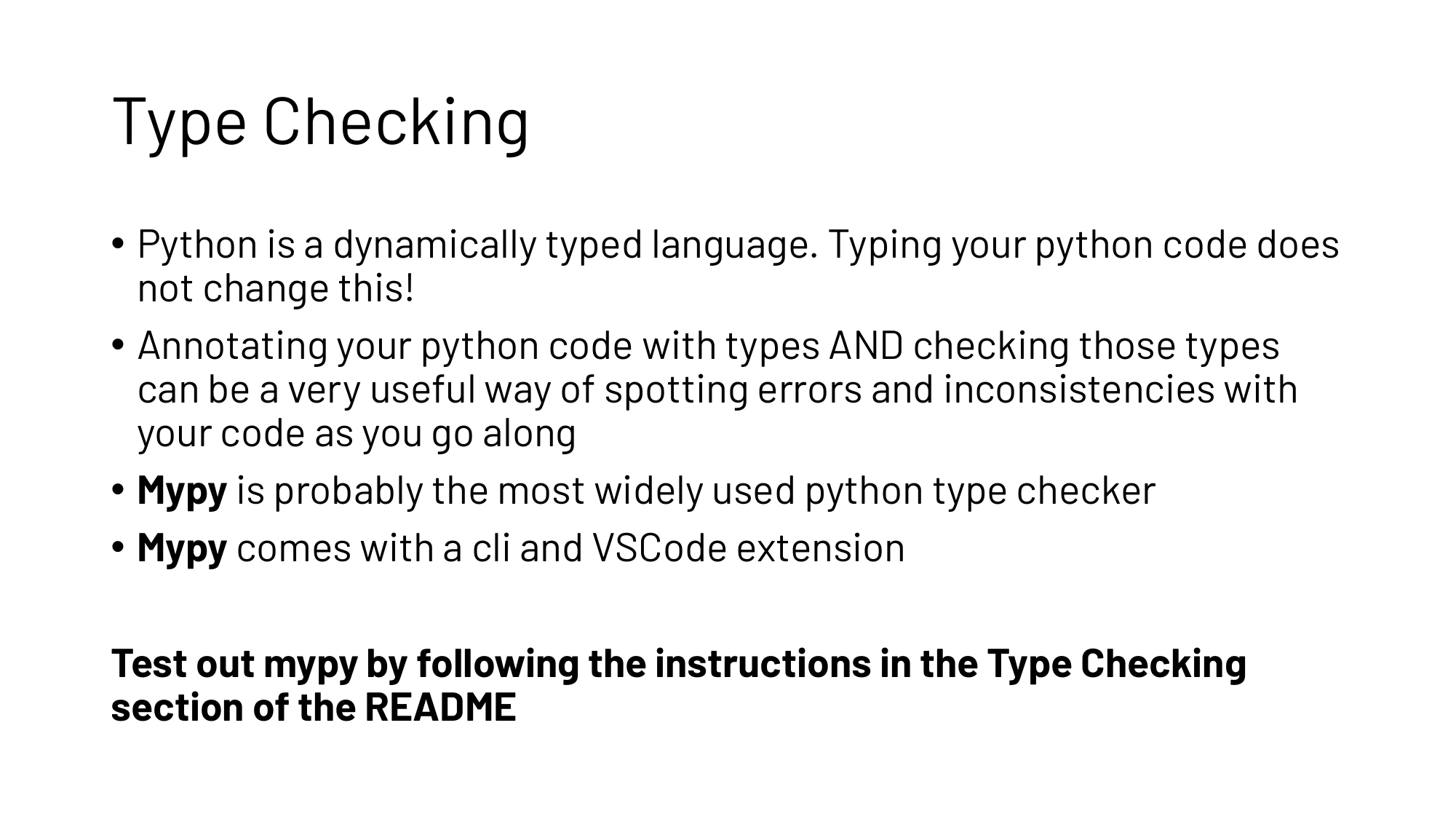

# Type Checking
Python is a dynamically typed language. Typing your python code does not change this!
Annotating your python code with types AND checking those types can be a very useful way of spotting errors and inconsistencies with your code as you go along
Mypy is probably the most widely used python type checker
Mypy comes with a cli and VSCode extension

Test out mypy by following the instructions in the Type Checking section of the README